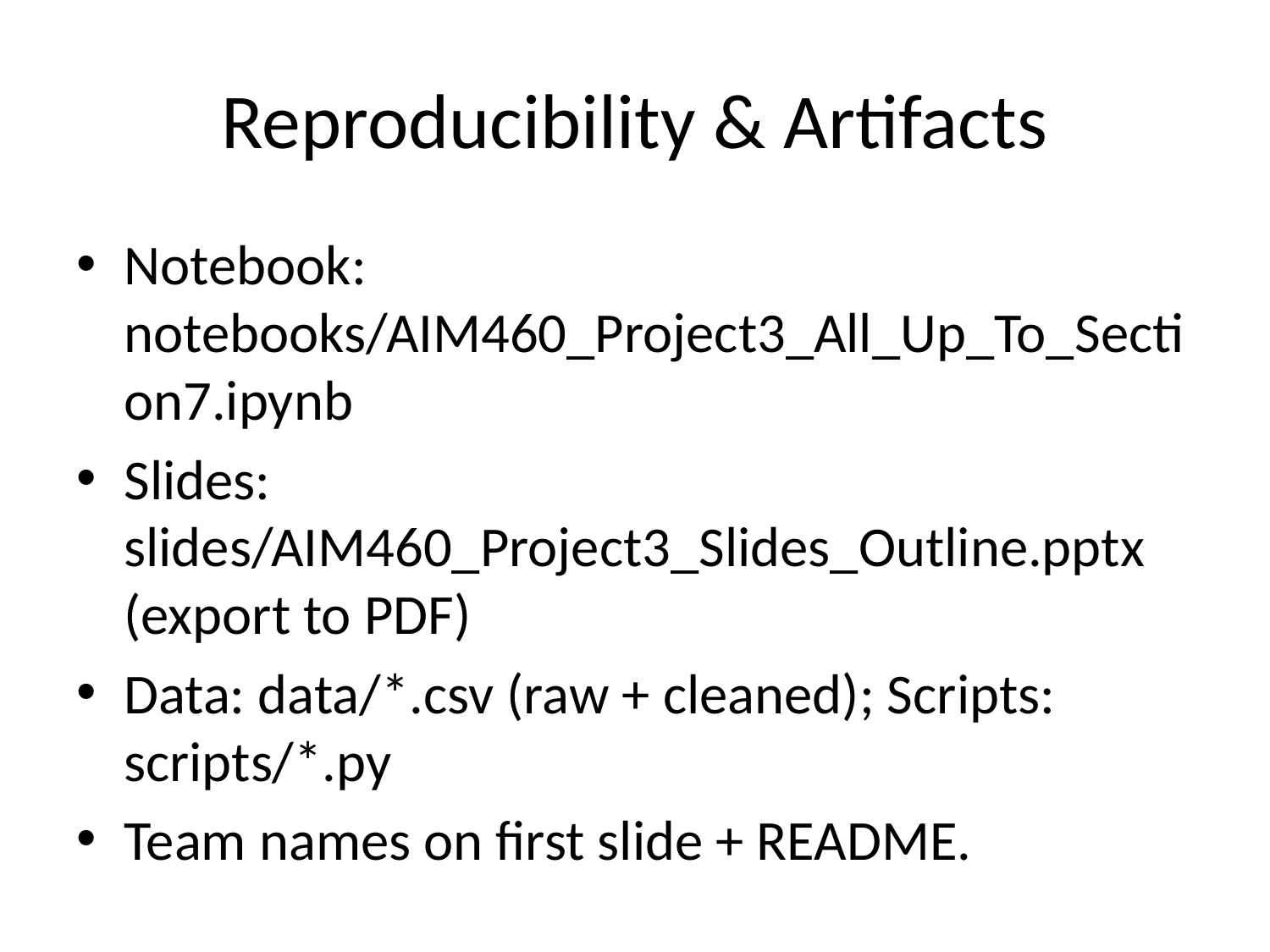

# Reproducibility & Artifacts
Notebook: notebooks/AIM460_Project3_All_Up_To_Section7.ipynb
Slides: slides/AIM460_Project3_Slides_Outline.pptx (export to PDF)
Data: data/*.csv (raw + cleaned); Scripts: scripts/*.py
Team names on first slide + README.